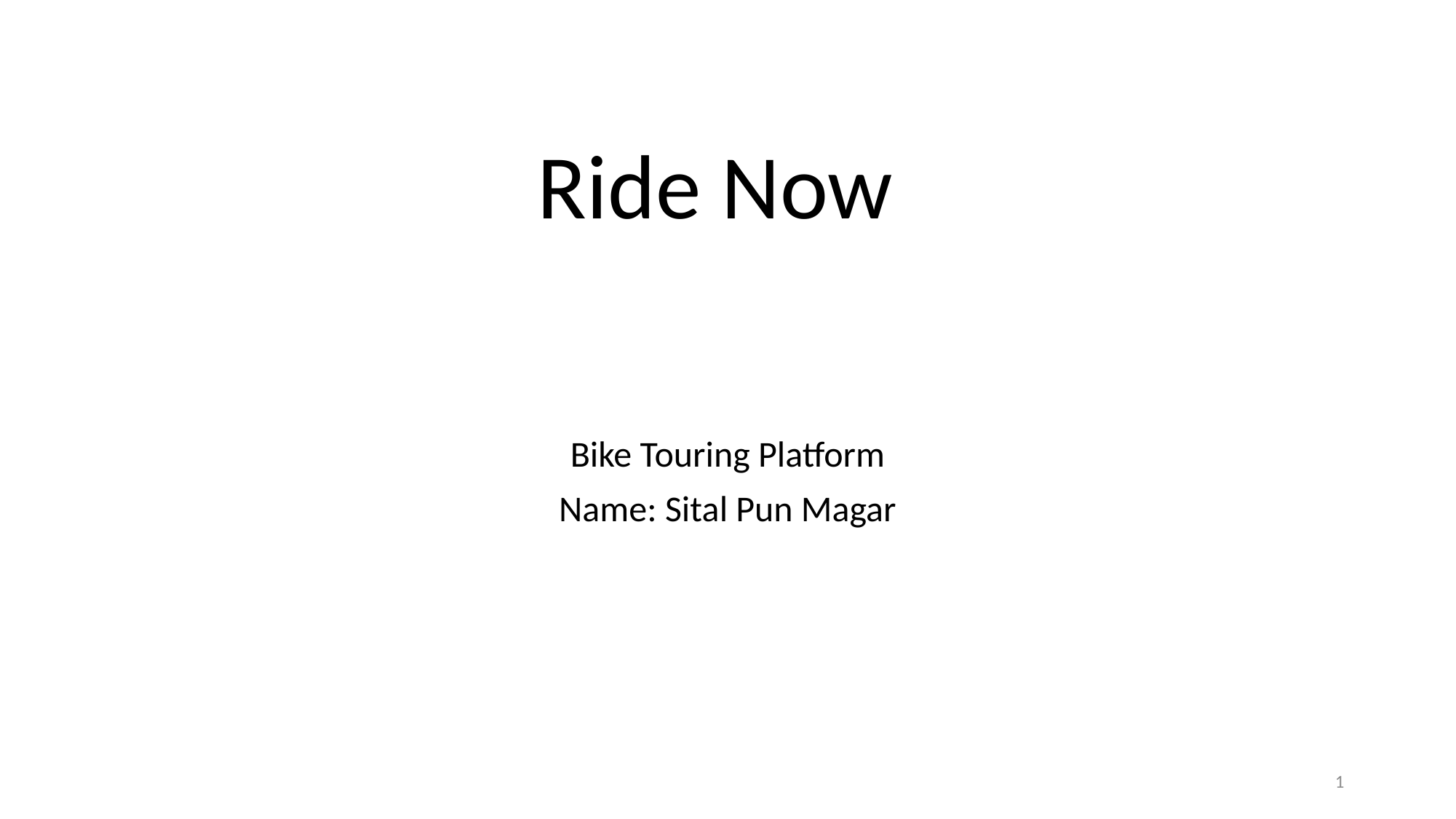

# Ride Now
Bike Touring Platform
Name: Sital Pun Magar
1